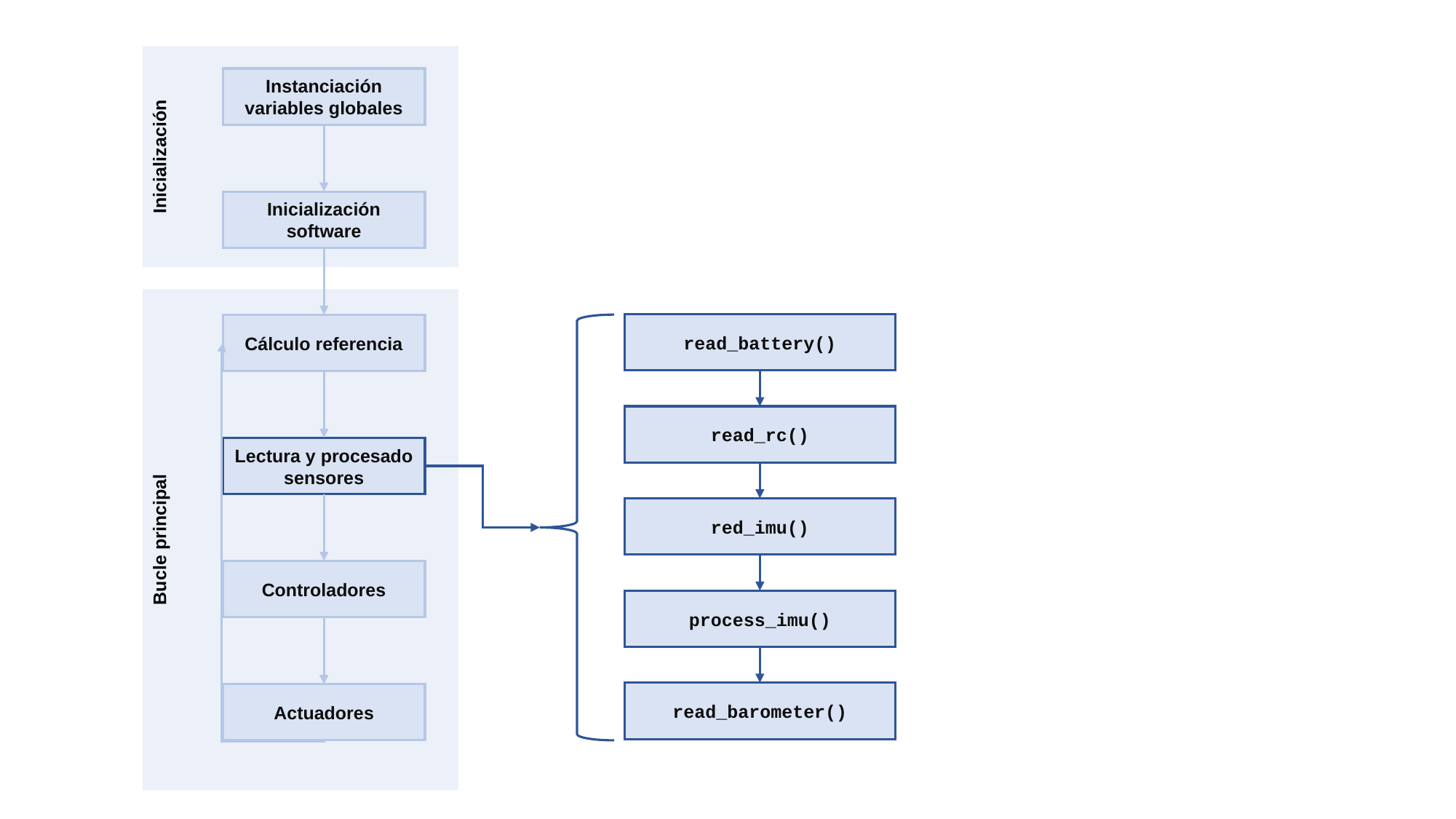

Inicialización
Instanciación variables globales
Inicialización software
Bucle principal
read_battery()
Cálculo referencia

read_rc()
Lectura y procesado sensores
red_imu()
Controladores
process_imu()
read_barometer()
Actuadores